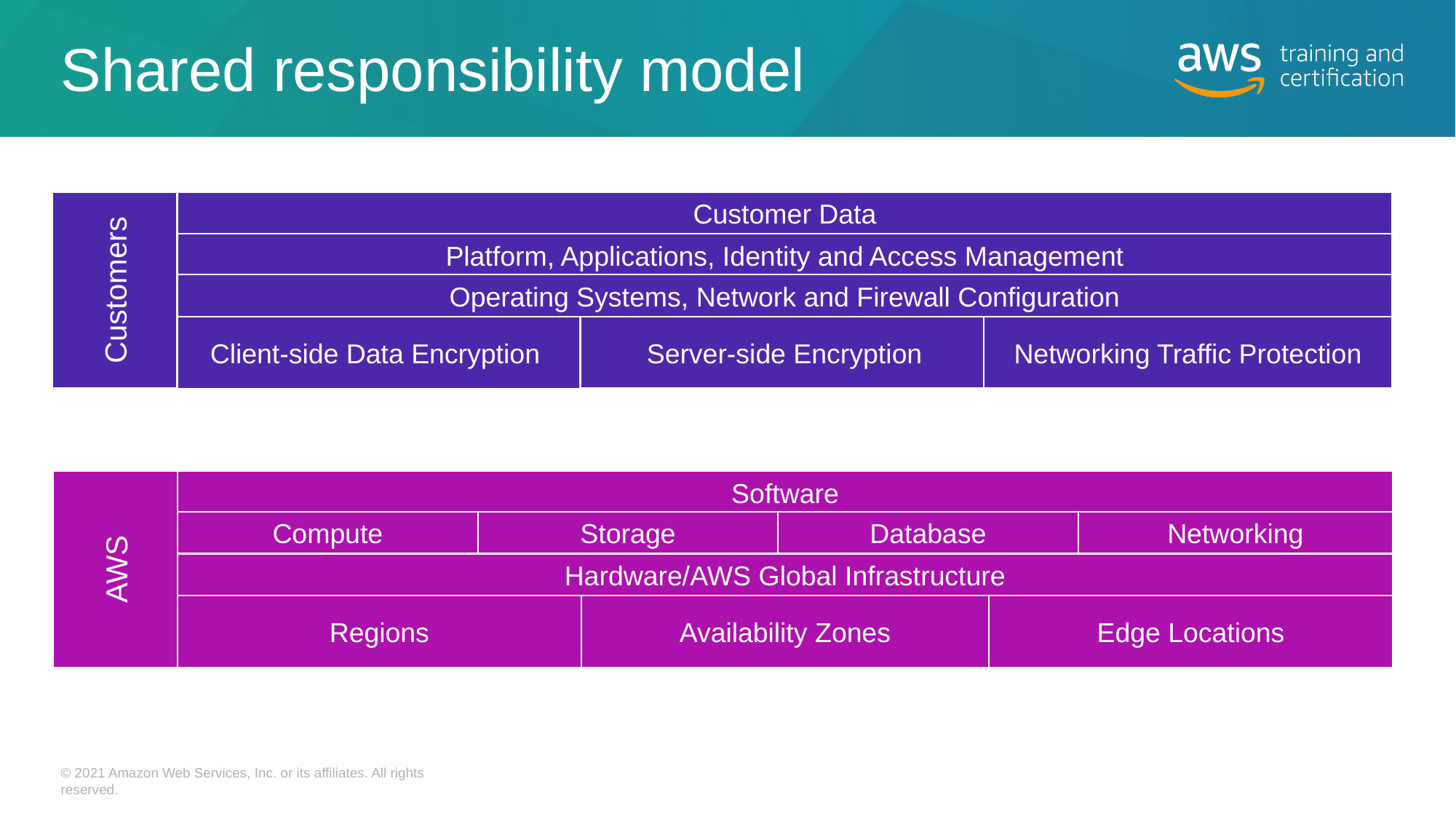

# Shared responsibility model
Customers
Customer Data
Platform, Applications, Identity and Access Management
Operating Systems, Network and Firewall Configuration
Server-side Encryption
Networking Traffic Protection
Client-side Data Encryption
AWS
Software
Compute
Storage
Database
Networking
Hardware/AWS Global Infrastructure
Regions
Availability Zones
Edge Locations
© 2021 Amazon Web Services, Inc. or its affiliates. All rights reserved.
4